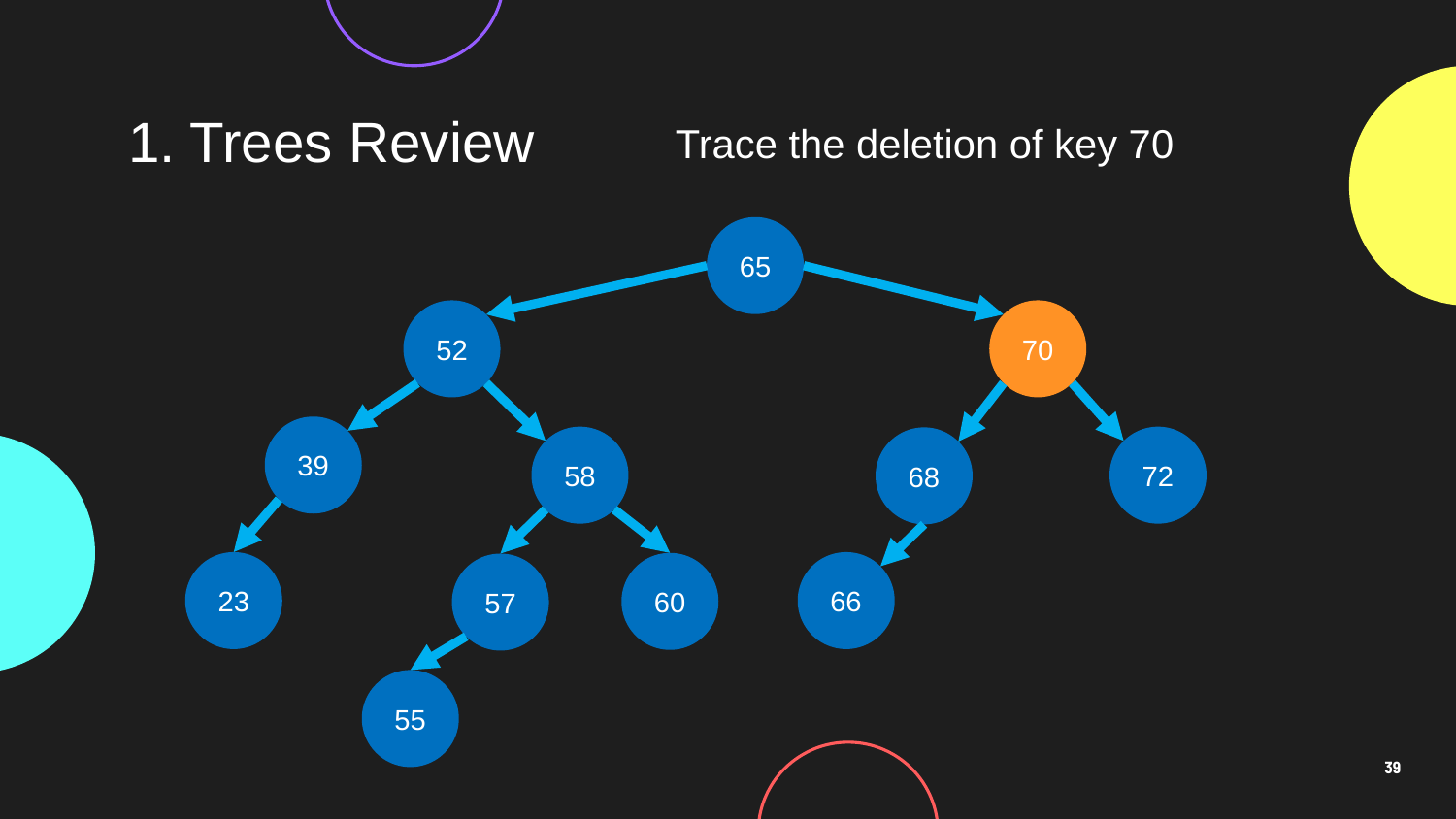

# 1. Trees Review
Trace the deletion of key 70
65
52
70
39
58
72
68
23
66
60
57
55
39